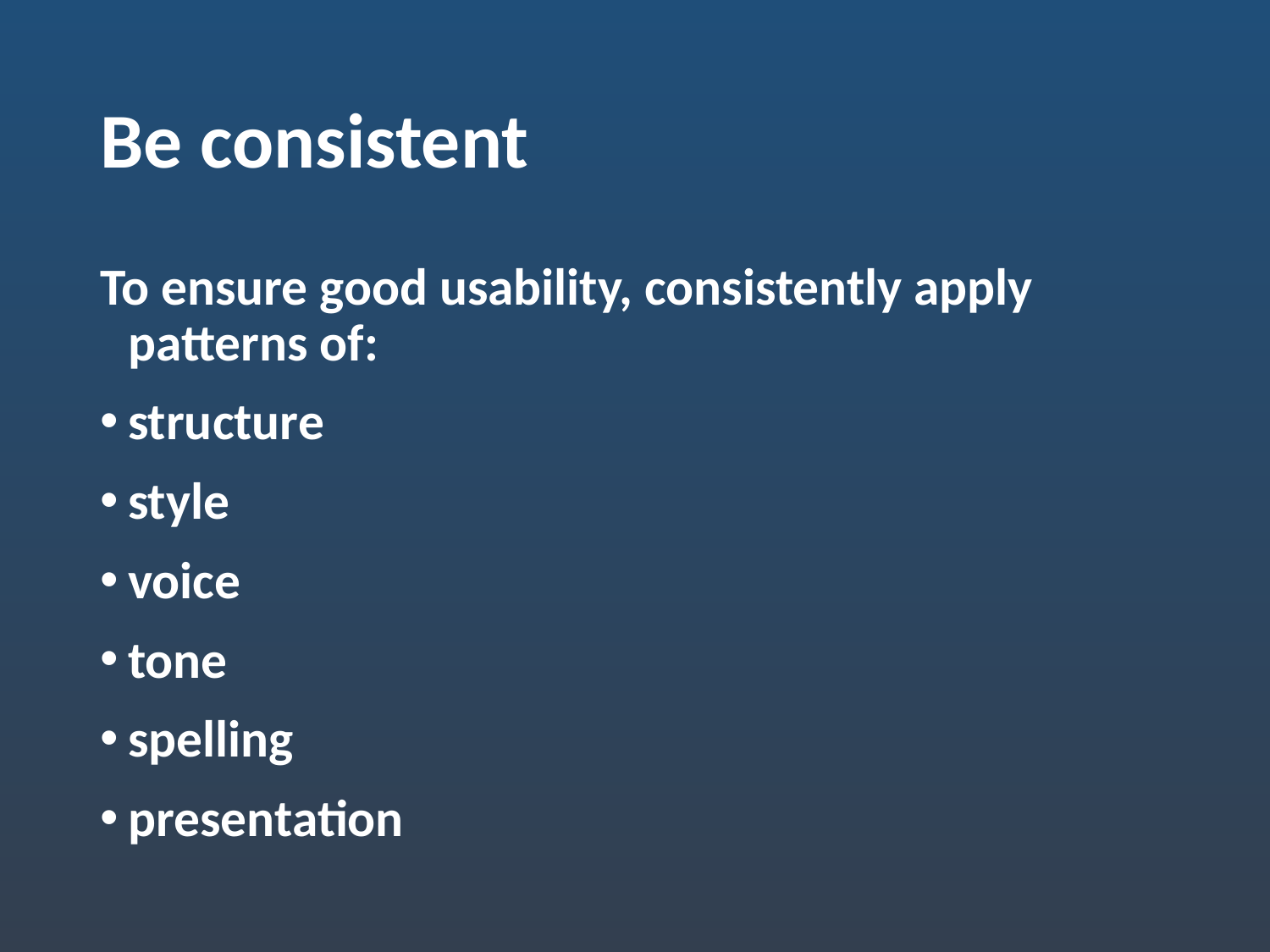

# Be consistent
To ensure good usability, consistently apply patterns of:
structure
style
voice
tone
spelling
presentation